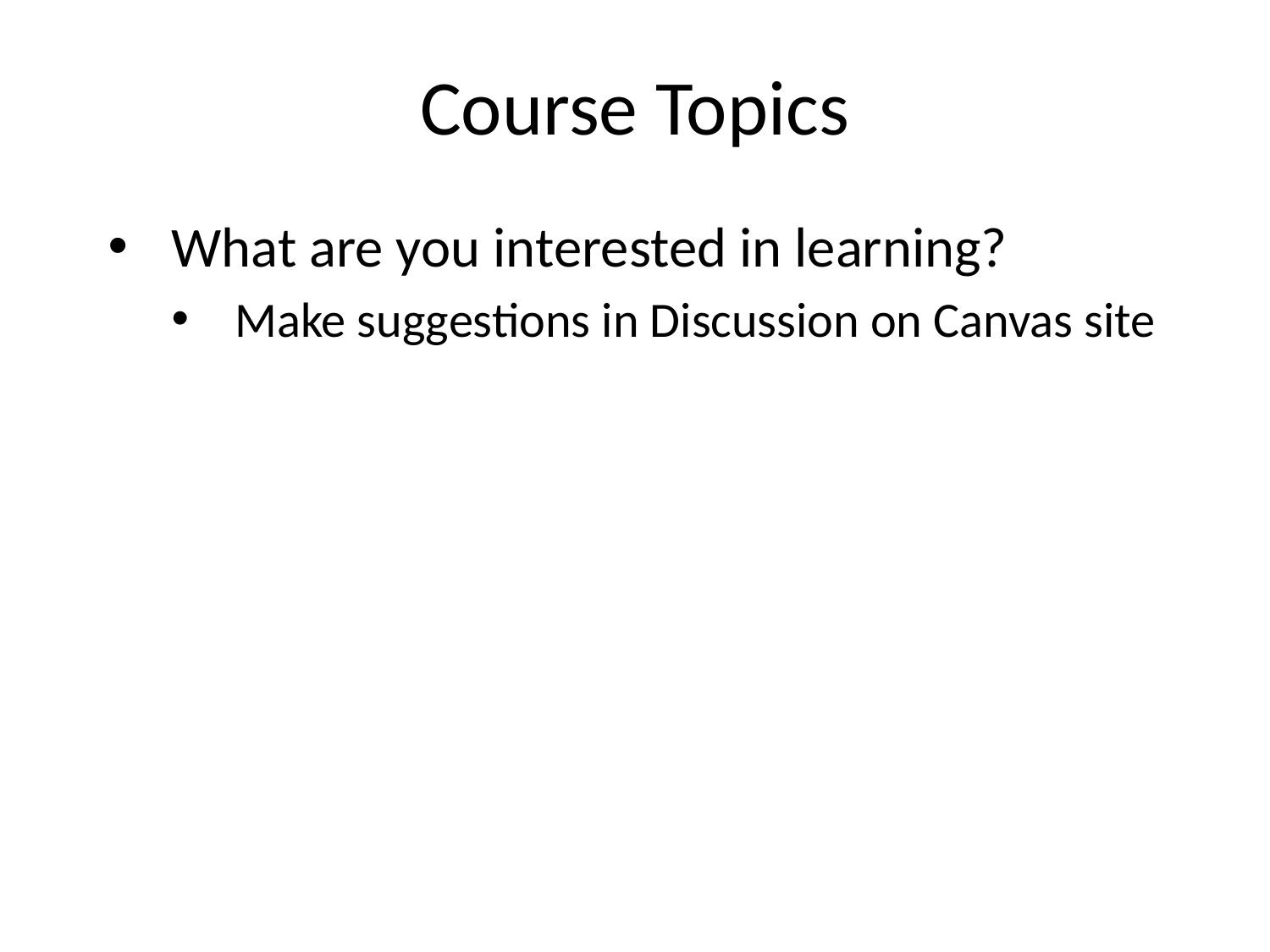

# Course Topics
What are you interested in learning?
Make suggestions in Discussion on Canvas site